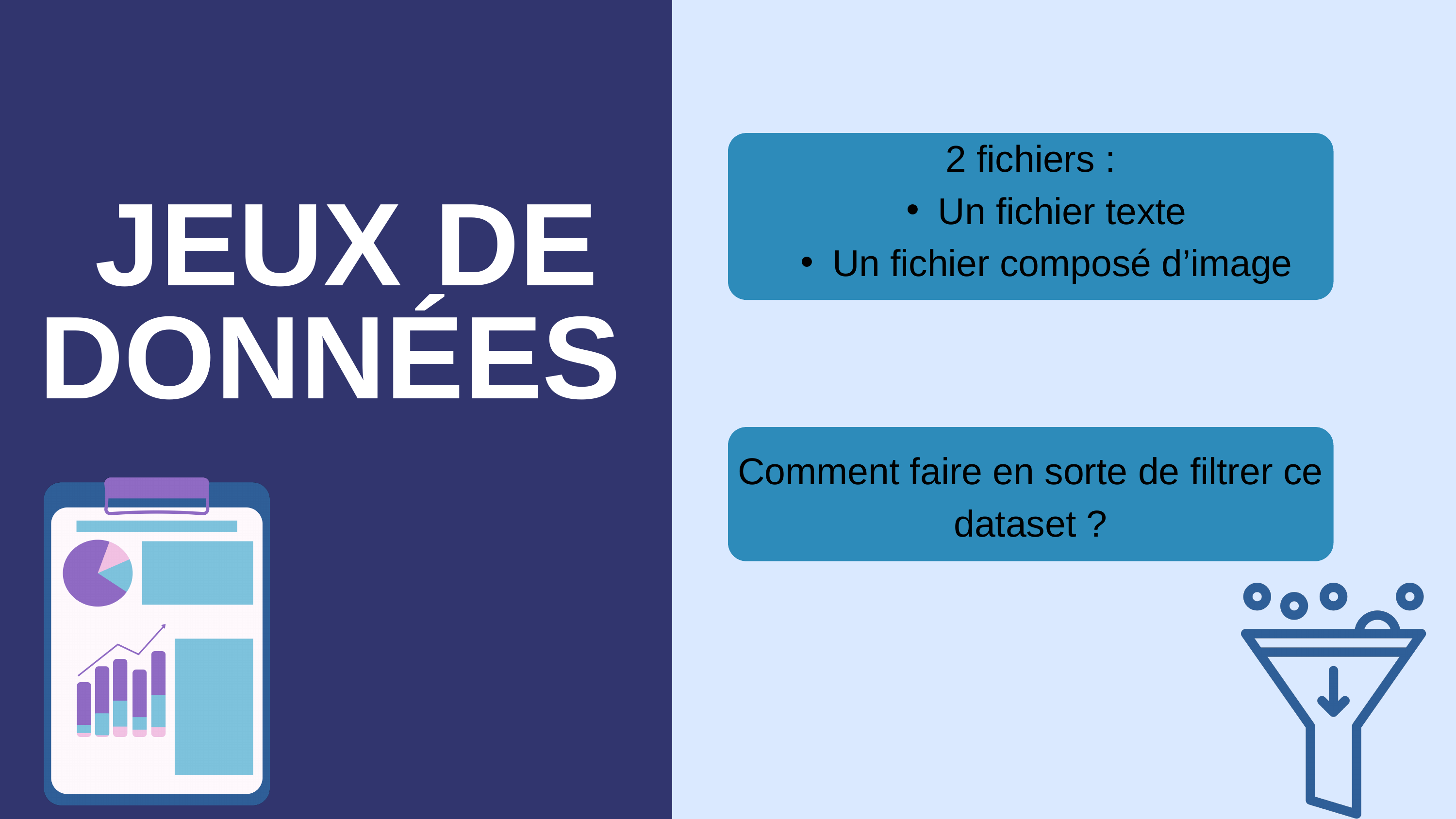

2 fichiers :
Un fichier texte
Un fichier composé d’image
 JEUX DE DONNÉES

Comment faire en sorte de filtrer ce dataset ?